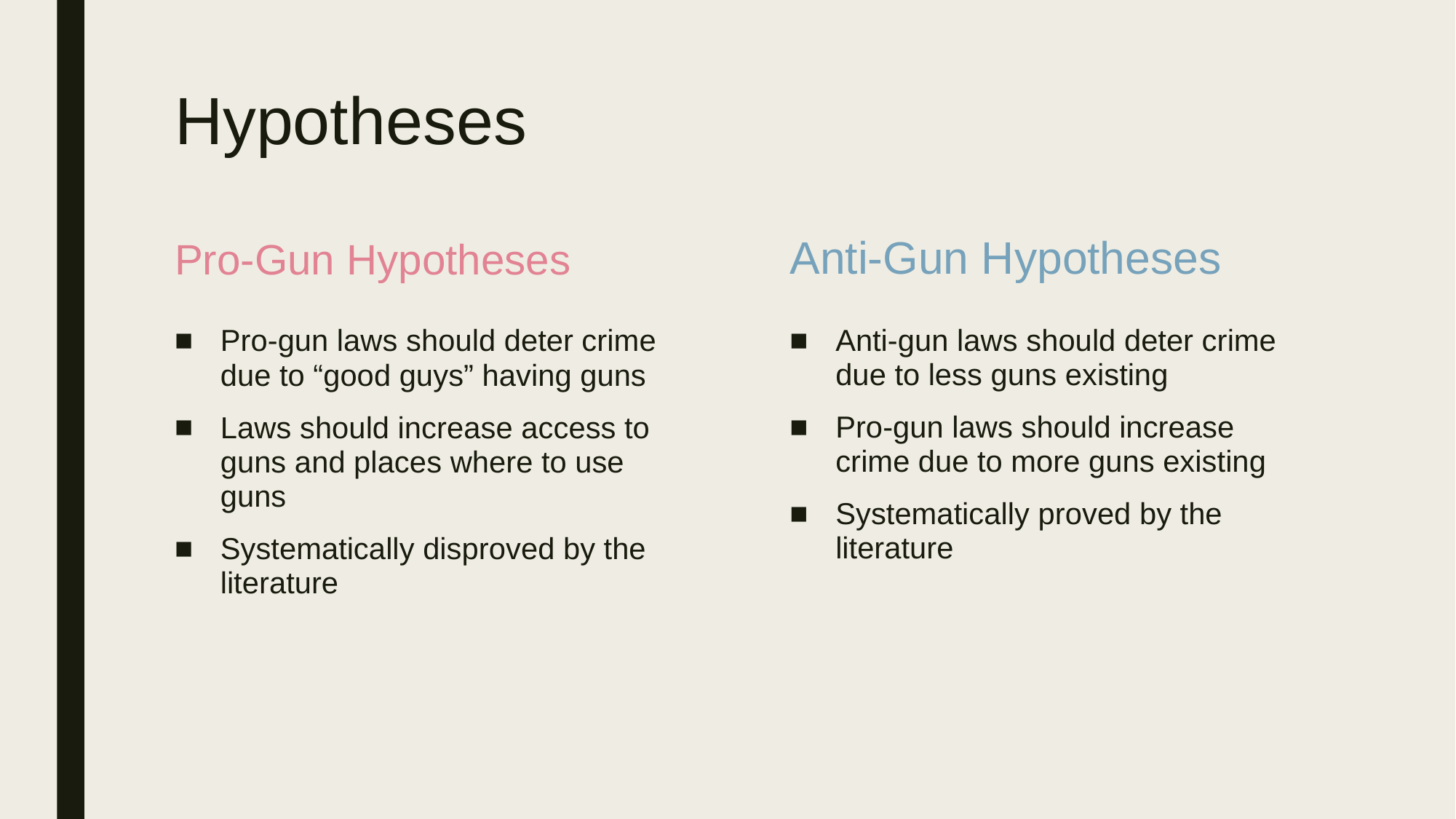

# Hypotheses
Pro-Gun Hypotheses
Anti-Gun Hypotheses
Pro-gun laws should deter crime due to “good guys” having guns
Laws should increase access to guns and places where to use guns
Systematically disproved by the literature
Anti-gun laws should deter crime due to less guns existing
Pro-gun laws should increase crime due to more guns existing
Systematically proved by the literature